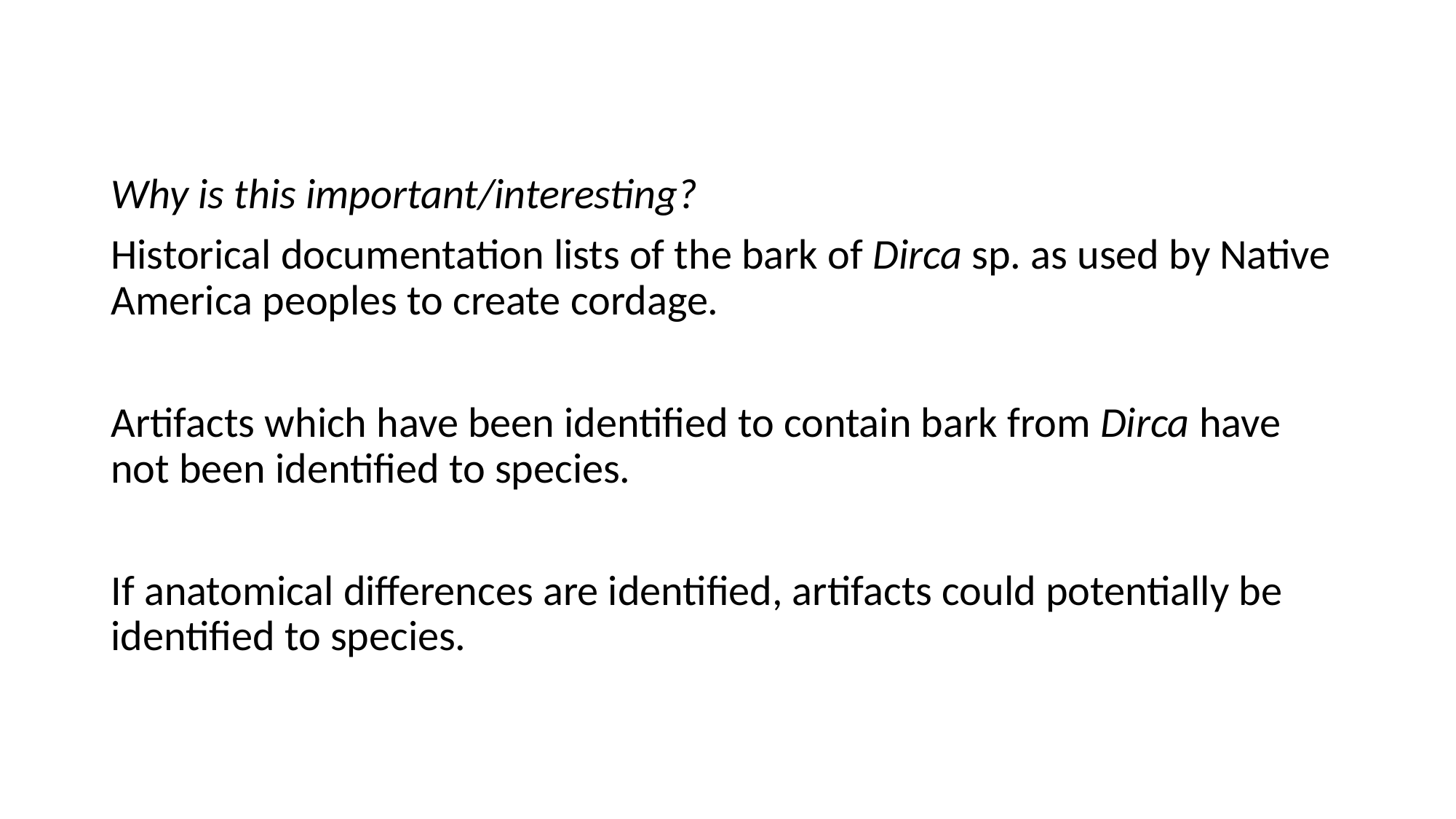

Why is this important/interesting?
Historical documentation lists of the bark of Dirca sp. as used by Native America peoples to create cordage.

Artifacts which have been identified to contain bark from Dirca have not been identified to species.

If anatomical differences are identified, artifacts could potentially be identified to species.